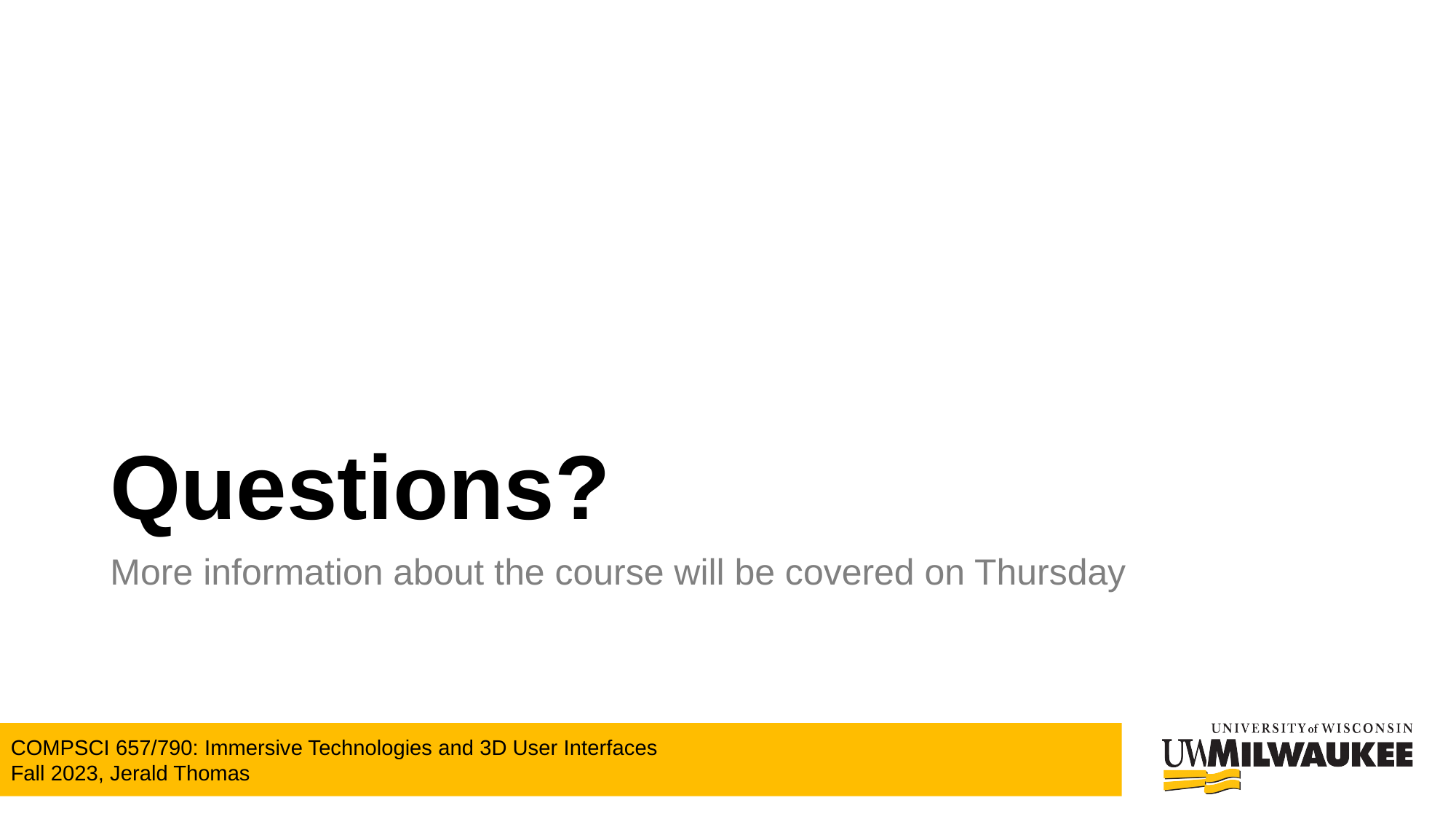

# Questions?
More information about the course will be covered on Thursday